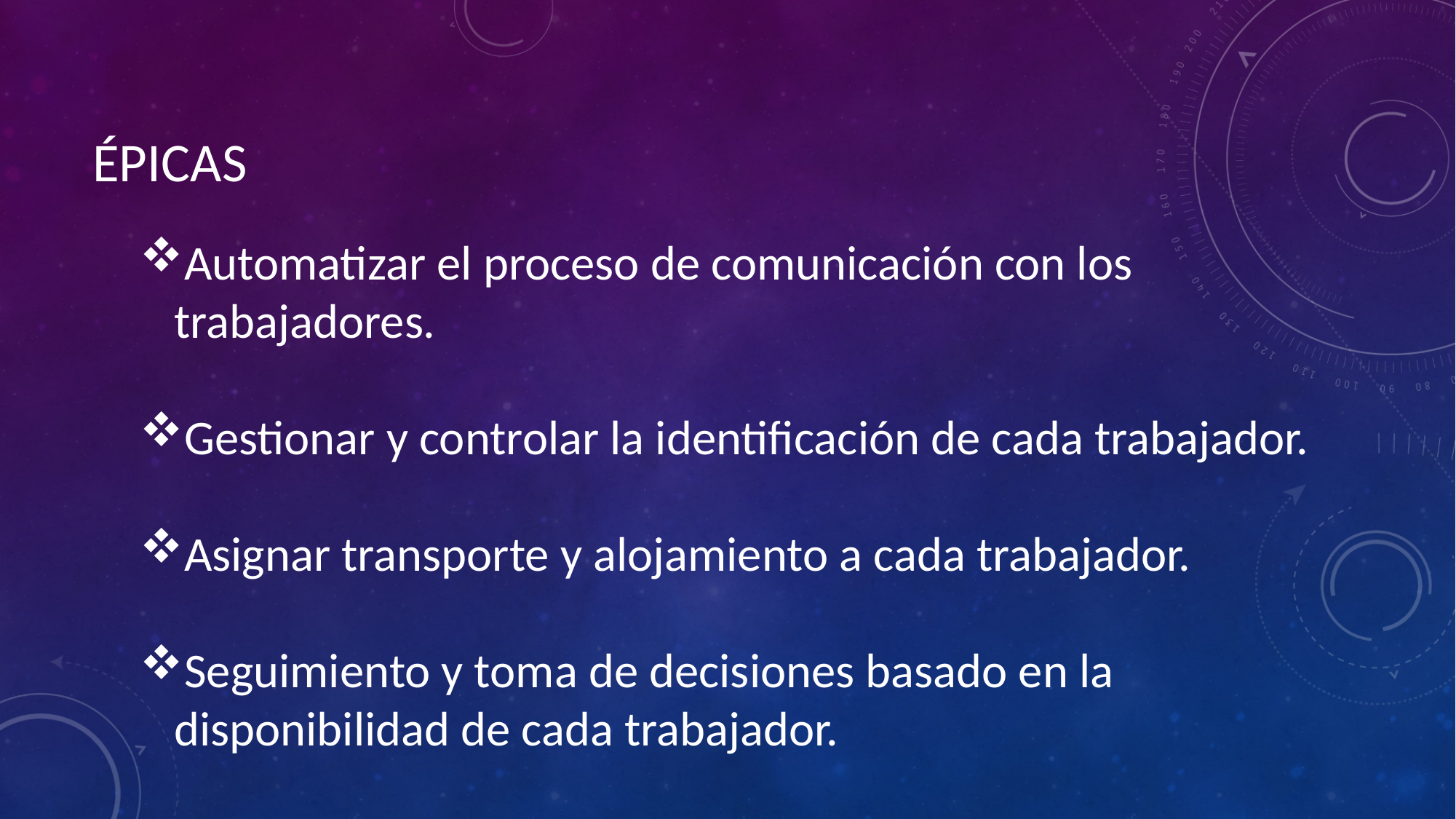

# Épicas
Automatizar el proceso de comunicación con los trabajadores.

Gestionar y controlar la identificación de cada trabajador.

Asignar transporte y alojamiento a cada trabajador.

Seguimiento y toma de decisiones basado en la disponibilidad de cada trabajador.